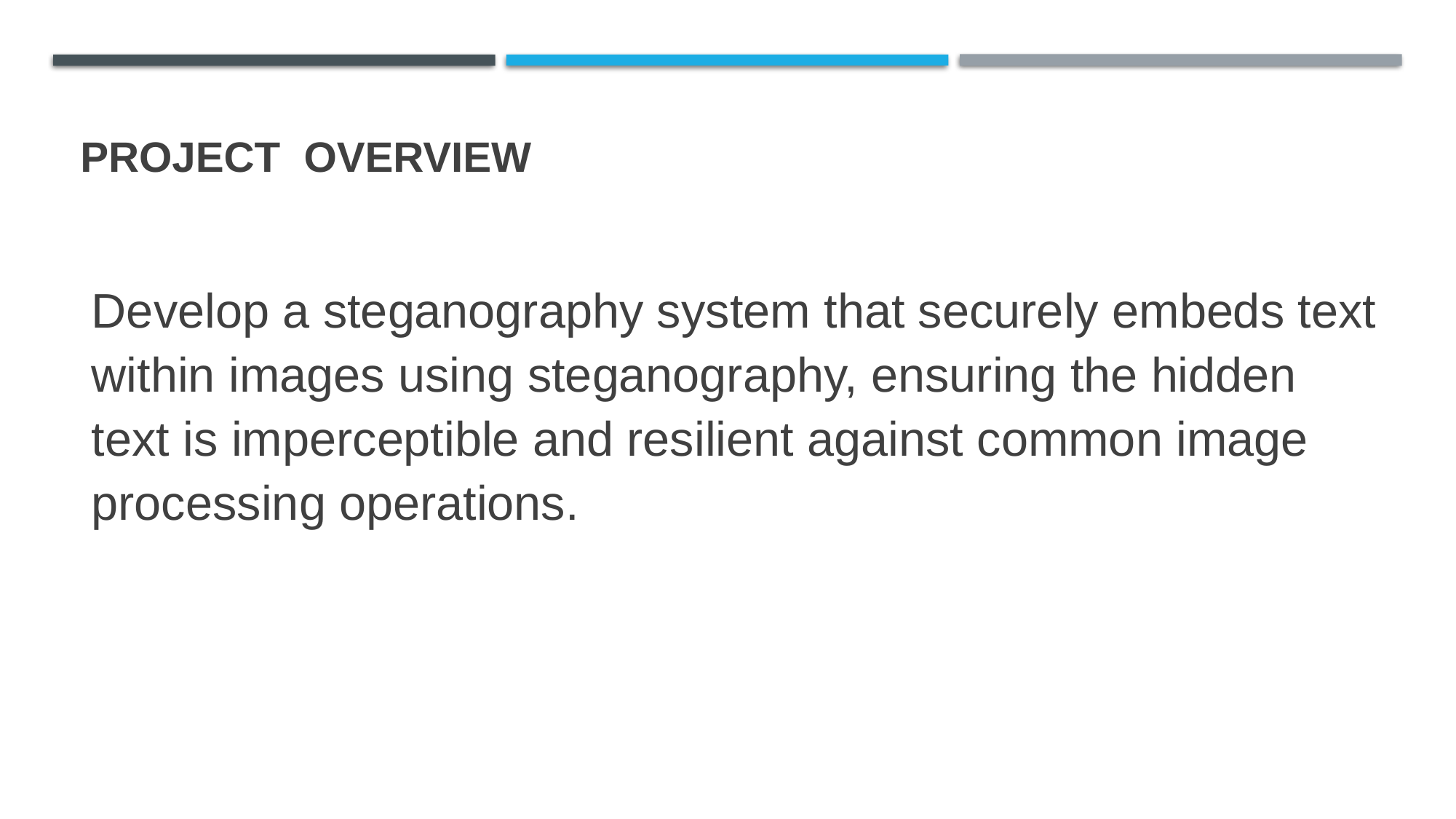

# PROJECT  OVERVIEW
Develop a steganography system that securely embeds text within images using steganography, ensuring the hidden text is imperceptible and resilient against common image processing operations.